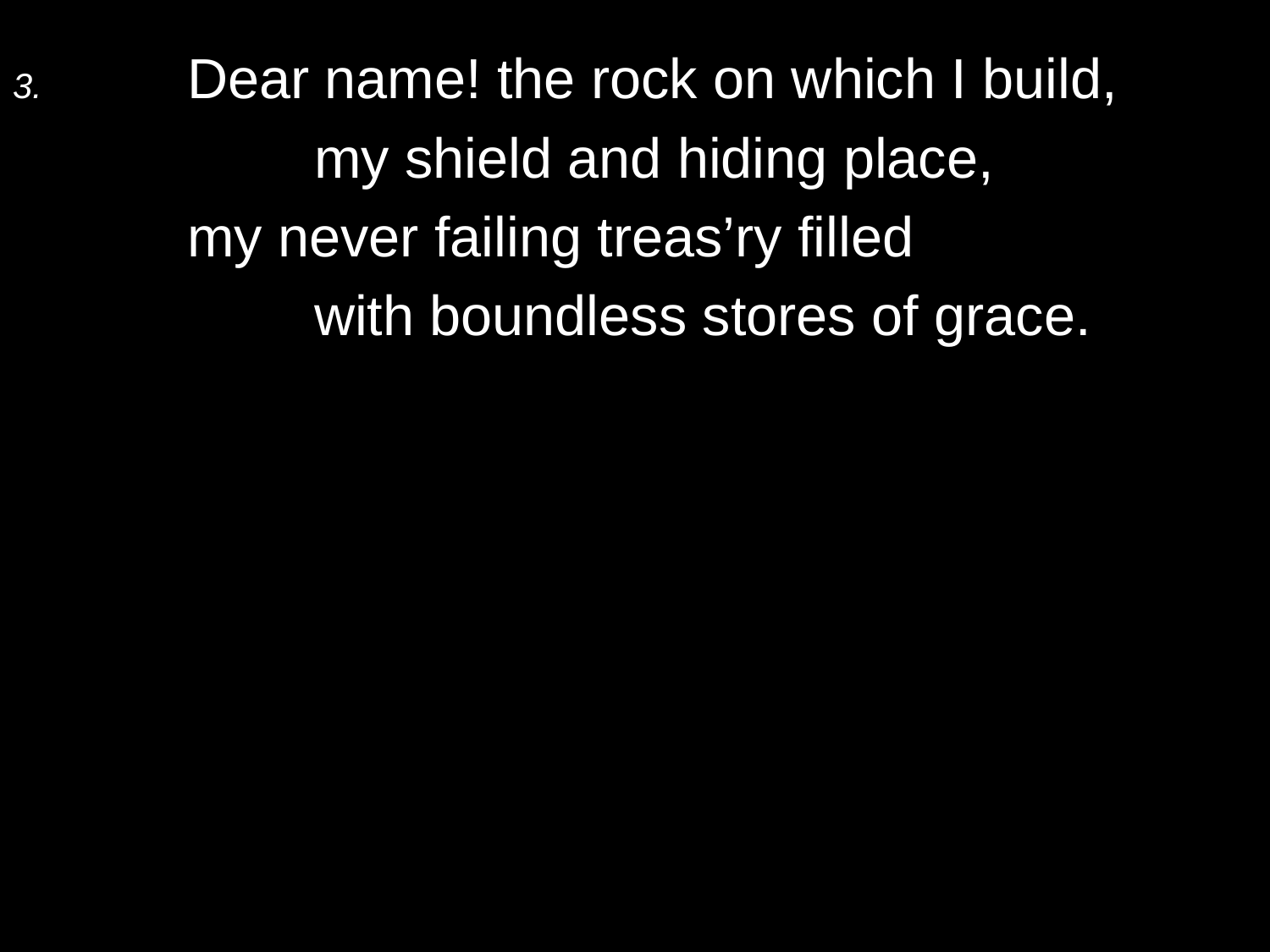

3.	Dear name! the rock on which I build,
		my shield and hiding place,
	my never failing treas’ry filled
		with boundless stores of grace.